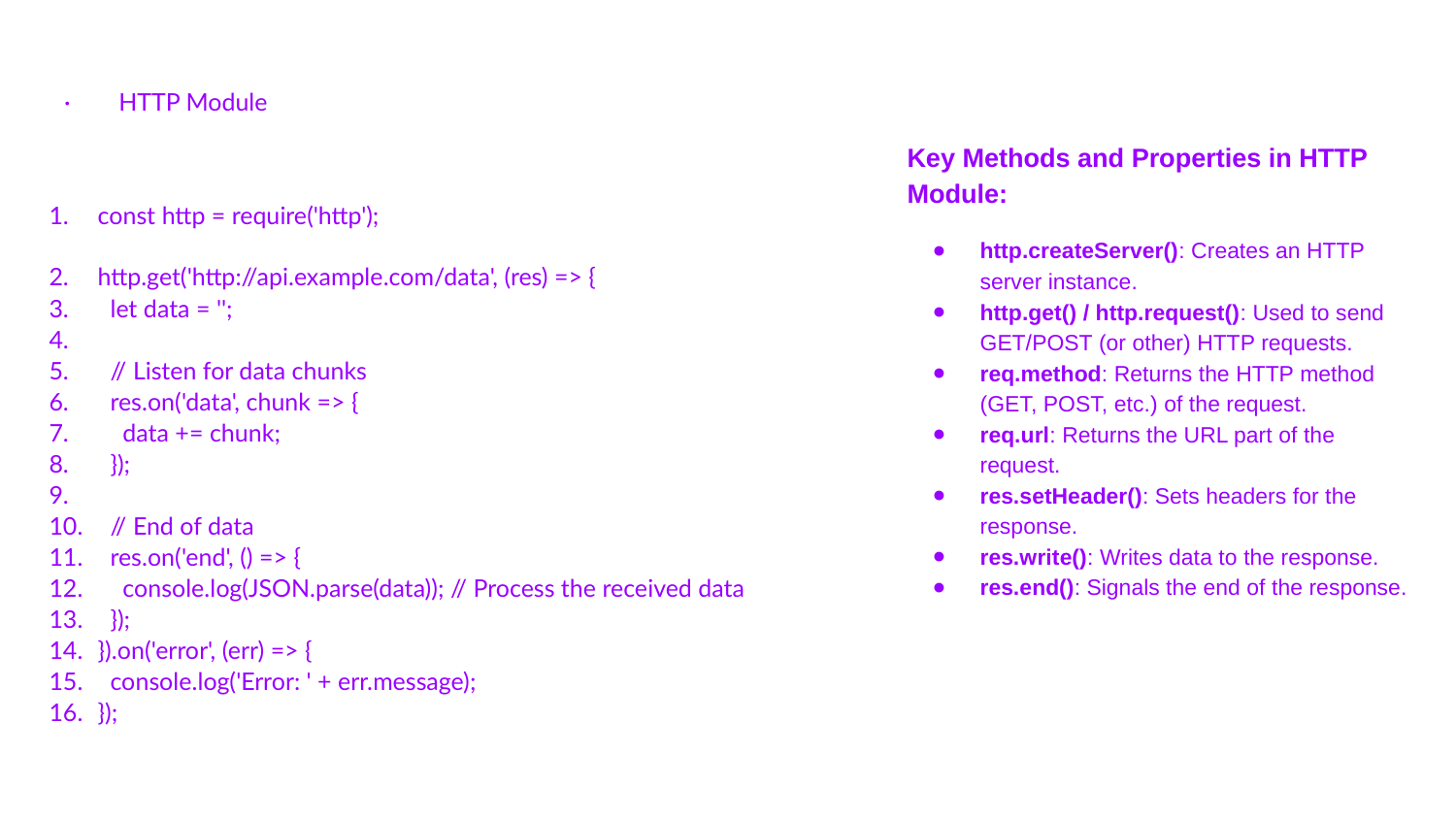

# HTTP Module
Key Methods and Properties in HTTP Module:
http.createServer(): Creates an HTTP server instance.
http.get() / http.request(): Used to send GET/POST (or other) HTTP requests.
req.method: Returns the HTTP method (GET, POST, etc.) of the request.
req.url: Returns the URL part of the request.
res.setHeader(): Sets headers for the response.
res.write(): Writes data to the response.
res.end(): Signals the end of the response.

const http = require('http');

http.get('http://api.example.com/data', (res) => {
  let data = '';

  // Listen for data chunks
  res.on('data', chunk => {
    data += chunk;
  });

  // End of data
  res.on('end', () => {
    console.log(JSON.parse(data)); // Process the received data
  });
}).on('error', (err) => {
  console.log('Error: ' + err.message);
});